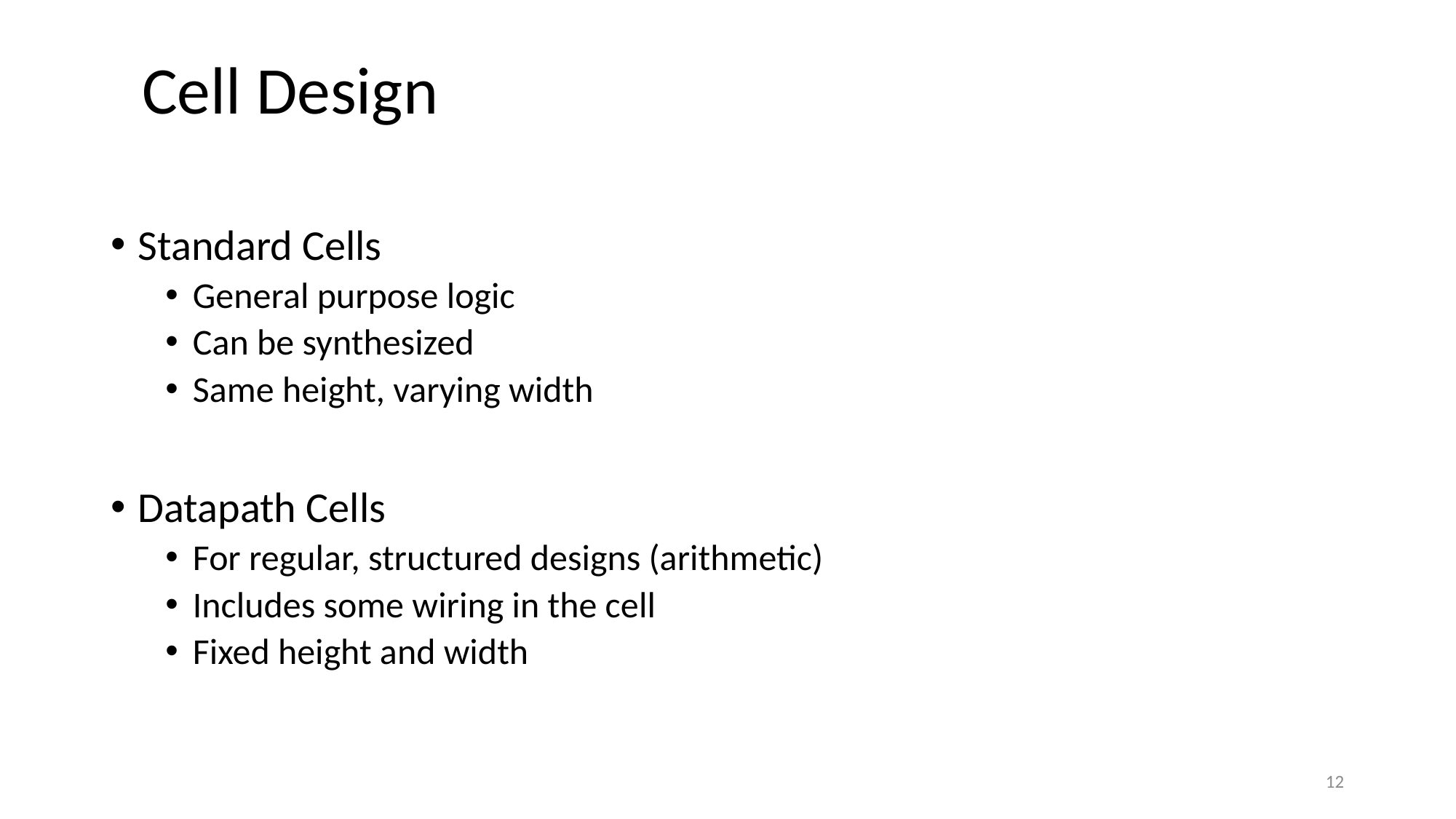

# Cell Design
Standard Cells
General purpose logic
Can be synthesized
Same height, varying width

Datapath Cells
For regular, structured designs (arithmetic)
Includes some wiring in the cell
Fixed height and width
12